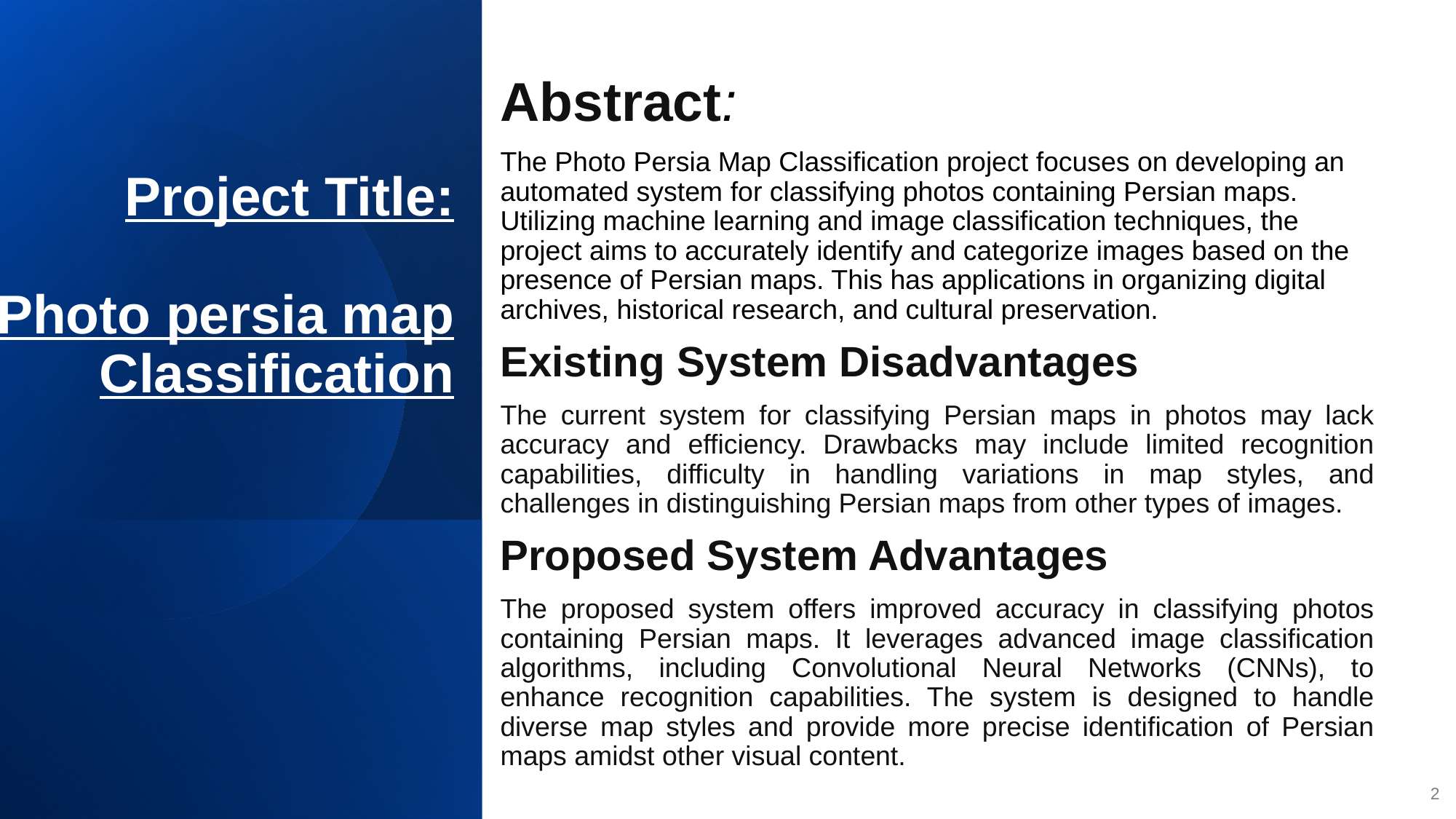

Abstract:
The Photo Persia Map Classification project focuses on developing an automated system for classifying photos containing Persian maps. Utilizing machine learning and image classification techniques, the project aims to accurately identify and categorize images based on the presence of Persian maps. This has applications in organizing digital archives, historical research, and cultural preservation.
Existing System Disadvantages
The current system for classifying Persian maps in photos may lack accuracy and efficiency. Drawbacks may include limited recognition capabilities, difficulty in handling variations in map styles, and challenges in distinguishing Persian maps from other types of images.
Proposed System Advantages
The proposed system offers improved accuracy in classifying photos containing Persian maps. It leverages advanced image classification algorithms, including Convolutional Neural Networks (CNNs), to enhance recognition capabilities. The system is designed to handle diverse map styles and provide more precise identification of Persian maps amidst other visual content.

# Project Title: Photo persia map Classification

2